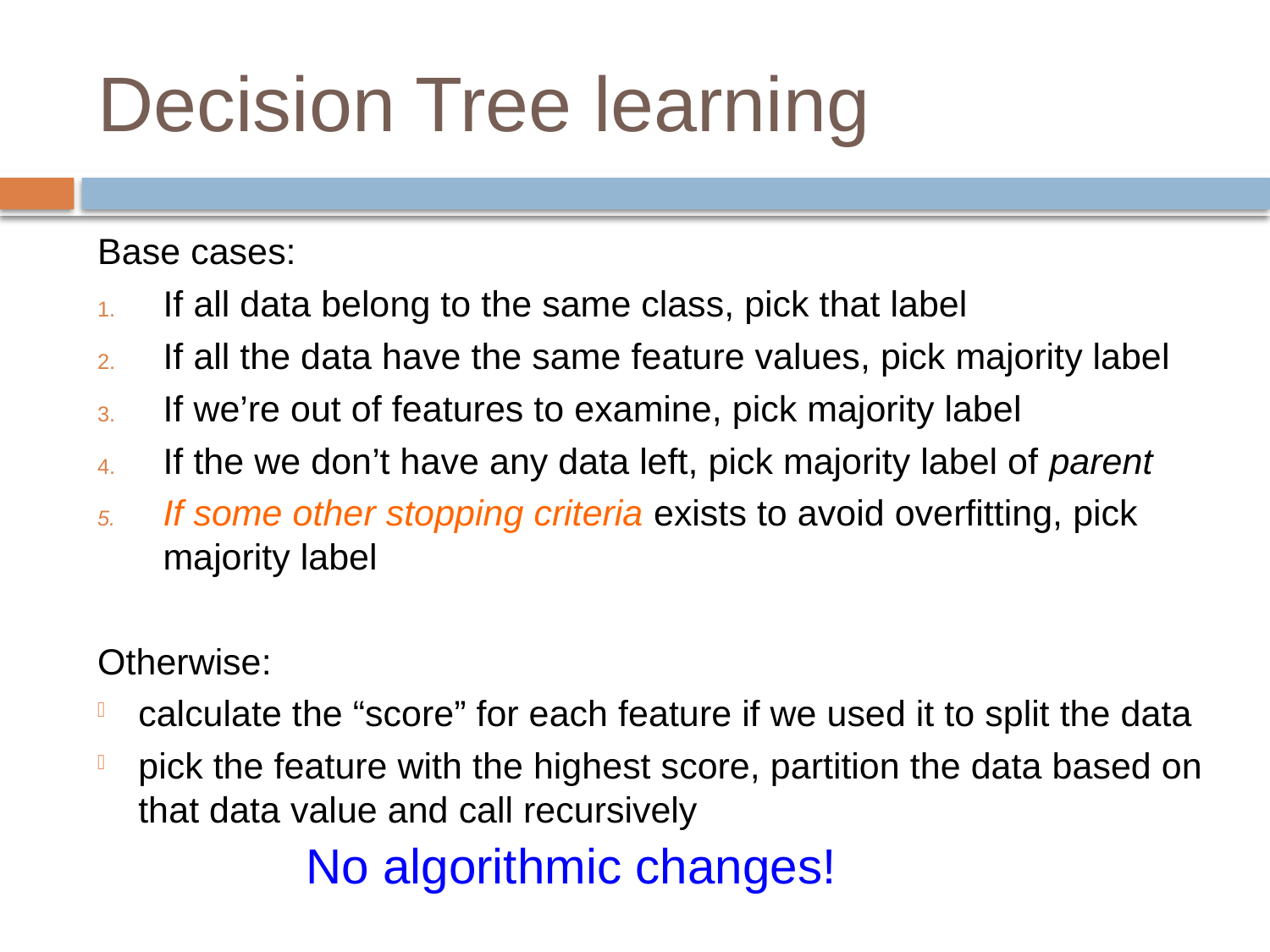

# Decision Tree learning
Base cases:
If all data belong to the same class, pick that label
If all the data have the same feature values, pick majority label
If we’re out of features to examine, pick majority label
If the we don’t have any data left, pick majority label of parent
If some other stopping criteria exists to avoid overfitting, pick majority label

Otherwise:
calculate the “score” for each feature if we used it to split the data
pick the feature with the highest score, partition the data based on that data value and call recursively
No algorithmic changes!